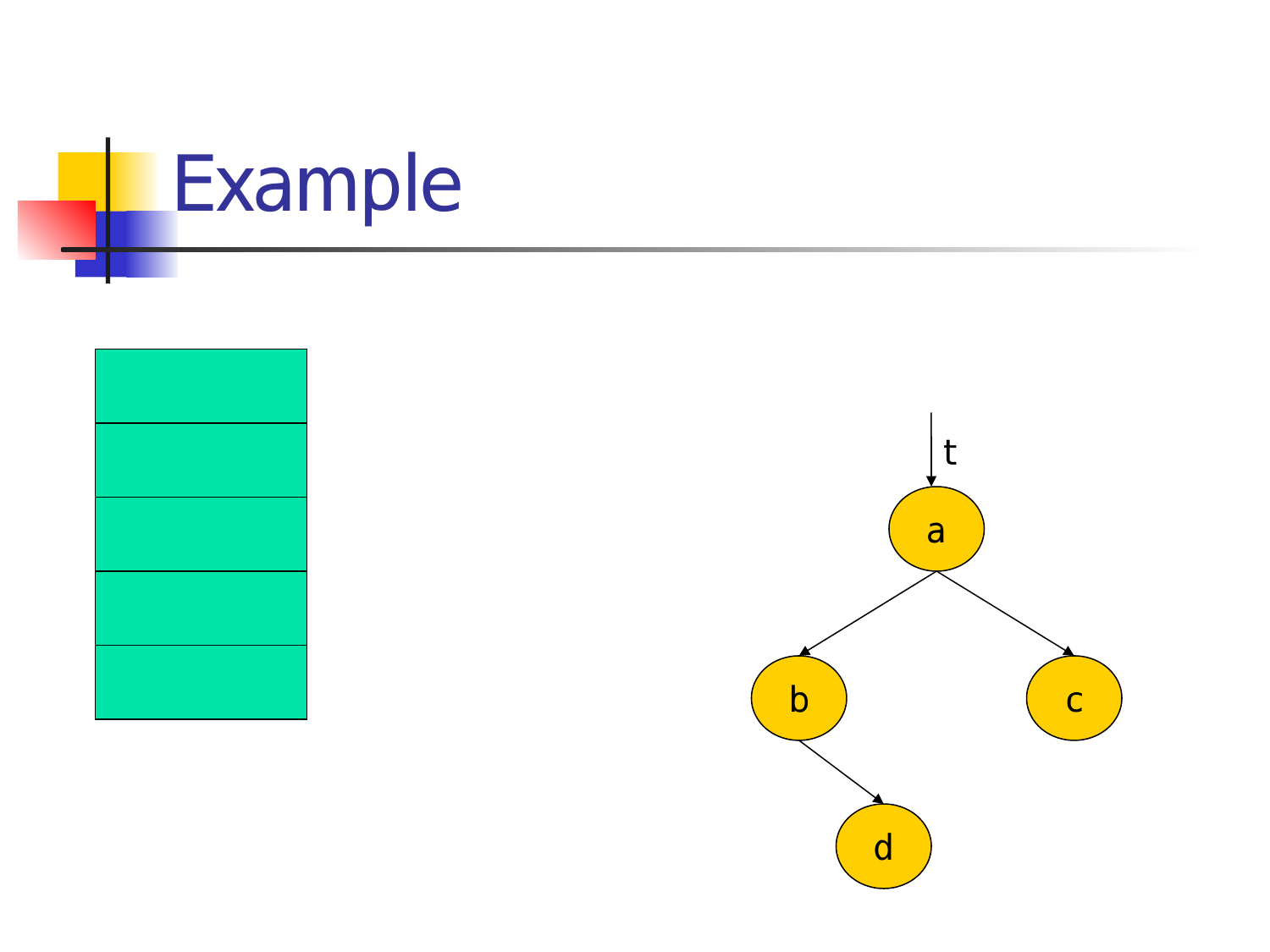

# Example

t
a

b
c
d